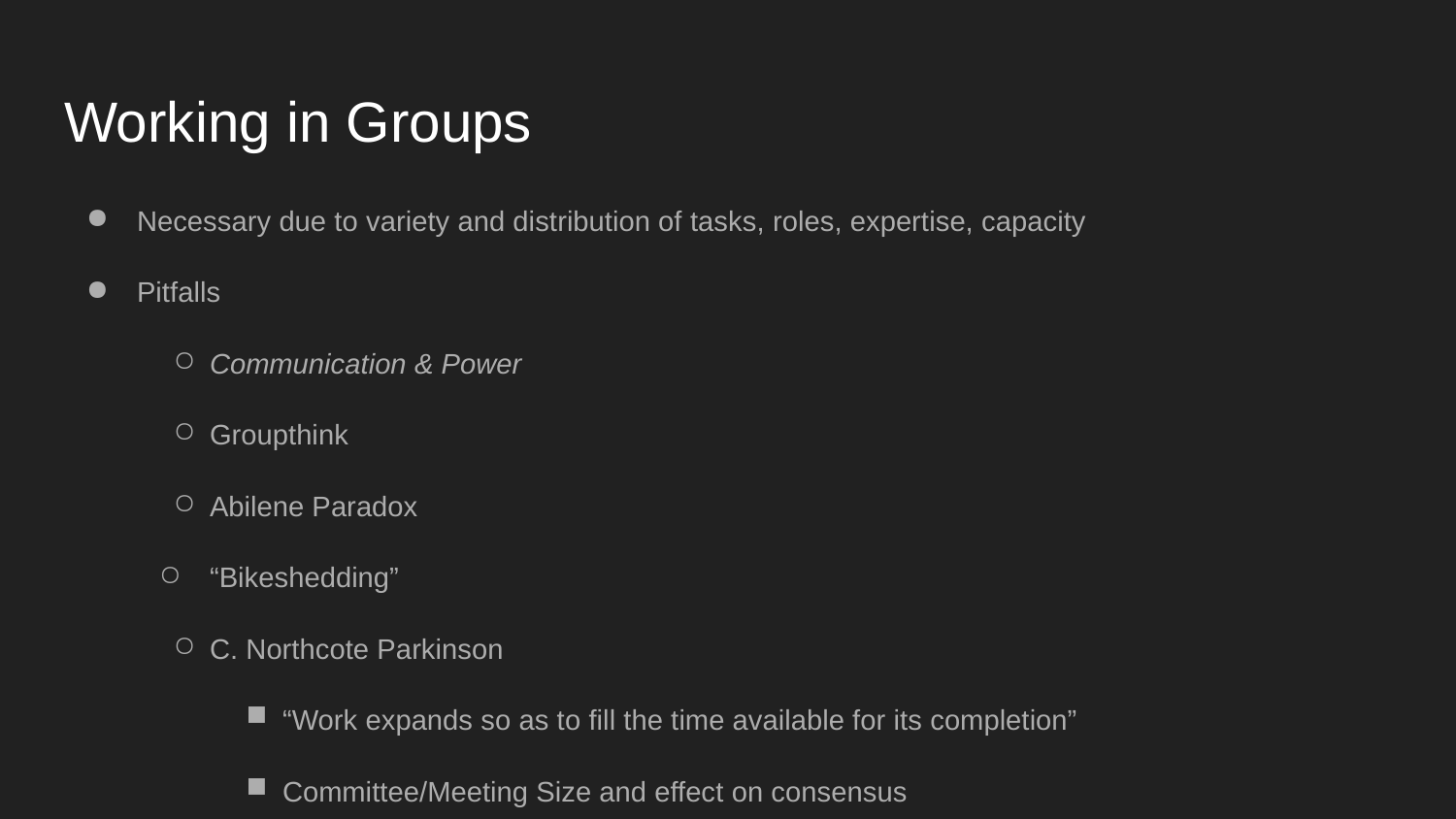

# Working in Groups
Necessary due to variety and distribution of tasks, roles, expertise, capacity
Pitfalls
Communication & Power
Groupthink
Abilene Paradox
“Bikeshedding”
C. Northcote Parkinson
“Work expands so as to fill the time available for its completion”
Committee/Meeting Size and effect on consensus
Growth of Management
"An official wants to multiply subordinates, not rivals"
"Officials make work for each other
Scope/Feature Creep
Potemkin Villages
Ignored Opportunity Costs